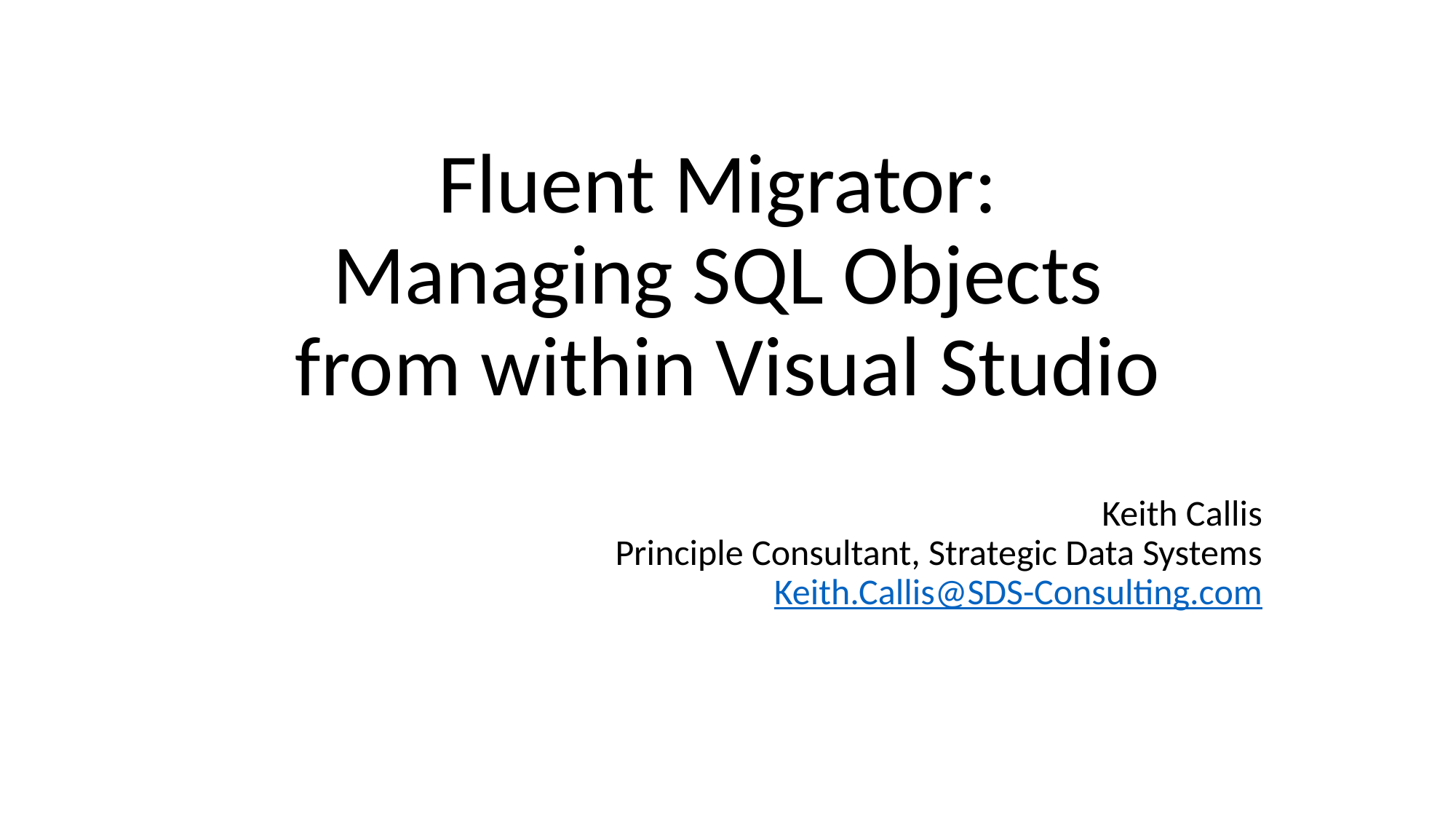

# Fluent Migrator: Managing SQL Objects from within Visual Studio

Keith Callis
Principle Consultant, Strategic Data Systems
Keith.Callis@SDS-Consulting.com